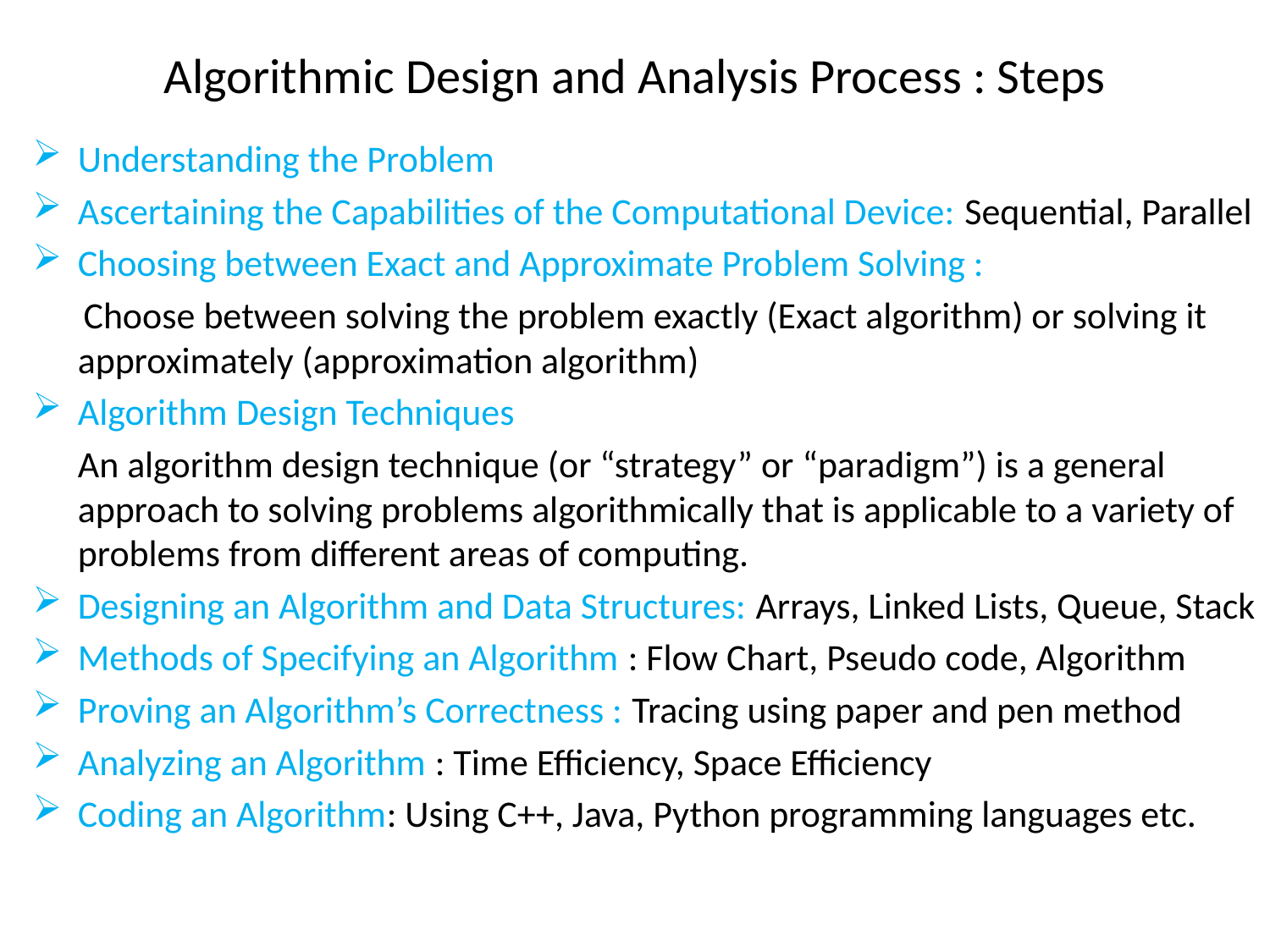

# Algorithmic Design and Analysis Process : Steps
Understanding the Problem
Ascertaining the Capabilities of the Computational Device: Sequential, Parallel
Choosing between Exact and Approximate Problem Solving :
      Choose between solving the problem exactly (Exact algorithm) or solving it approximately (approximation algorithm)
Algorithm Design Techniques
  		An algorithm design technique (or “strategy” or “paradigm”) is a general approach to solving problems algorithmically that is applicable to a variety of problems from different areas of computing.
Designing an Algorithm and Data Structures: Arrays, Linked Lists, Queue, Stack
Methods of Specifying an Algorithm : Flow Chart, Pseudo code, Algorithm
Proving an Algorithm’s Correctness : Tracing using paper and pen method
Analyzing an Algorithm : Time Efficiency, Space Efficiency
Coding an Algorithm: Using C++, Java, Python programming languages etc.